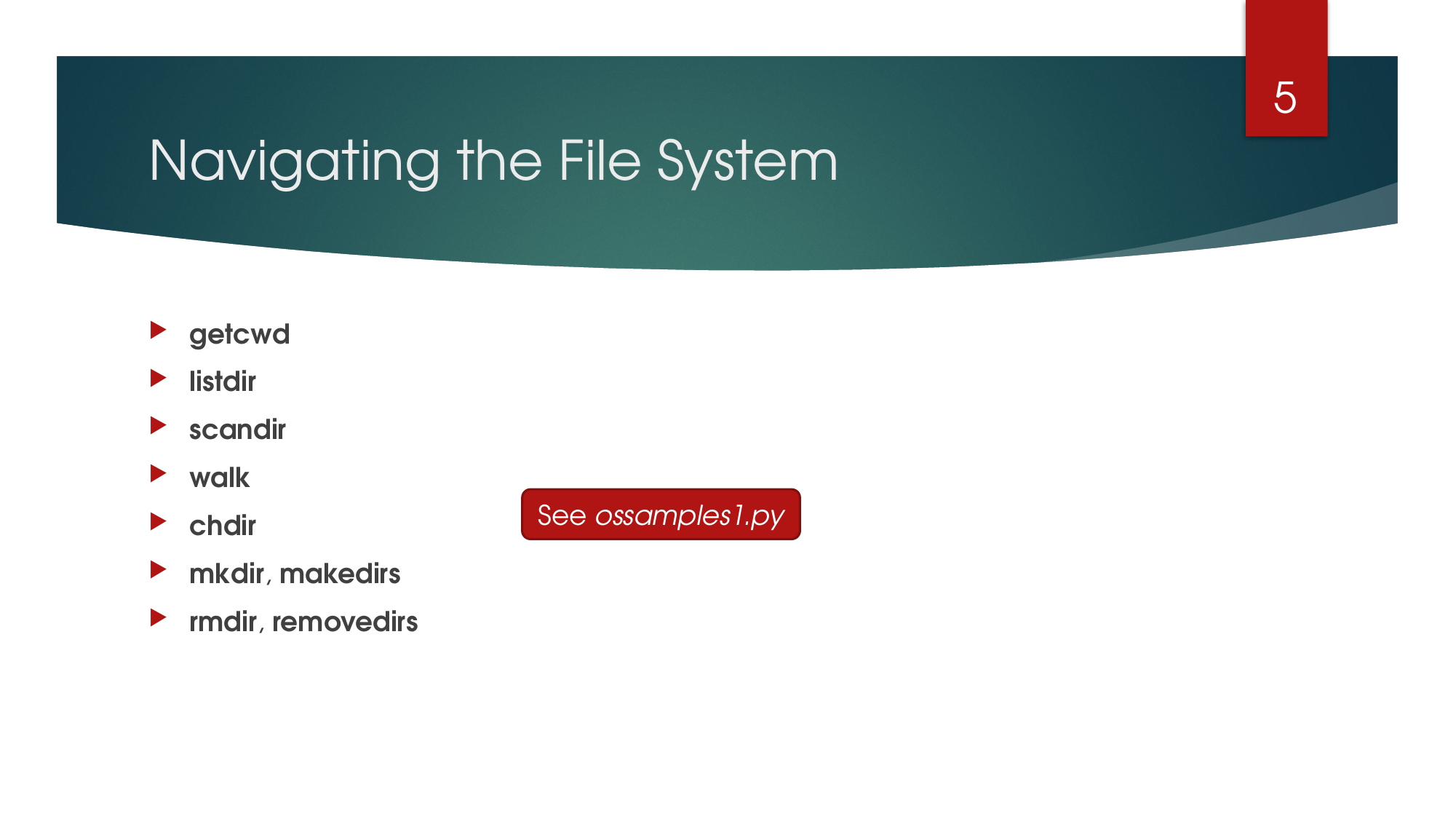

5
# Navigating the File System
getcwd
listdir
scandir
walk
chdir
mkdir, makedirs
rmdir, removedirs

See ossamples1.py